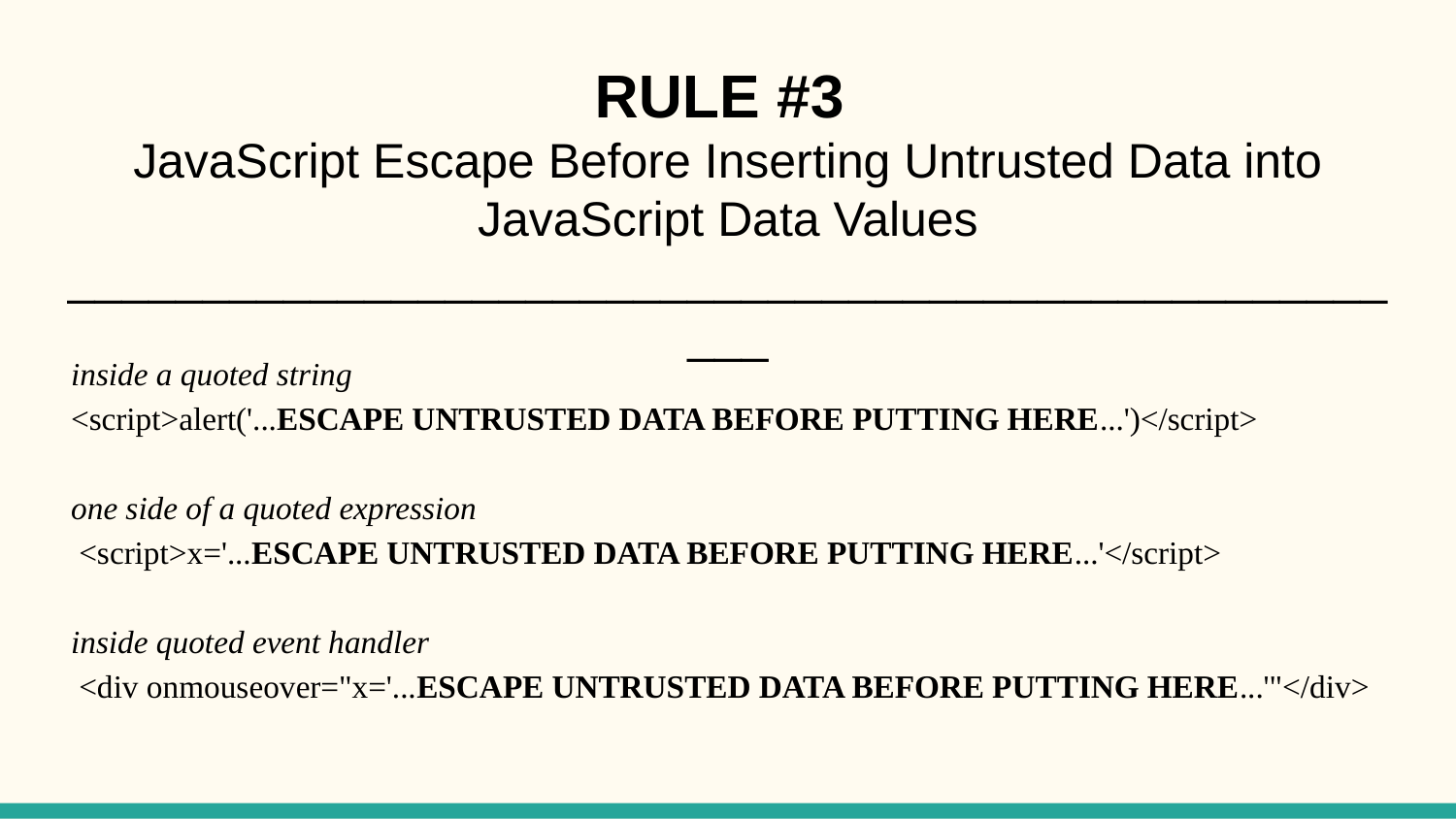

# RULE #3
JavaScript Escape Before Inserting Untrusted Data into JavaScript Data Values
____________________________________________________
inside a quoted string
<script>alert('...ESCAPE UNTRUSTED DATA BEFORE PUTTING HERE...')</script>
one side of a quoted expression
 <script>x='...ESCAPE UNTRUSTED DATA BEFORE PUTTING HERE...'</script>
inside quoted event handler
 <div onmouseover="x='...ESCAPE UNTRUSTED DATA BEFORE PUTTING HERE...'"</div>